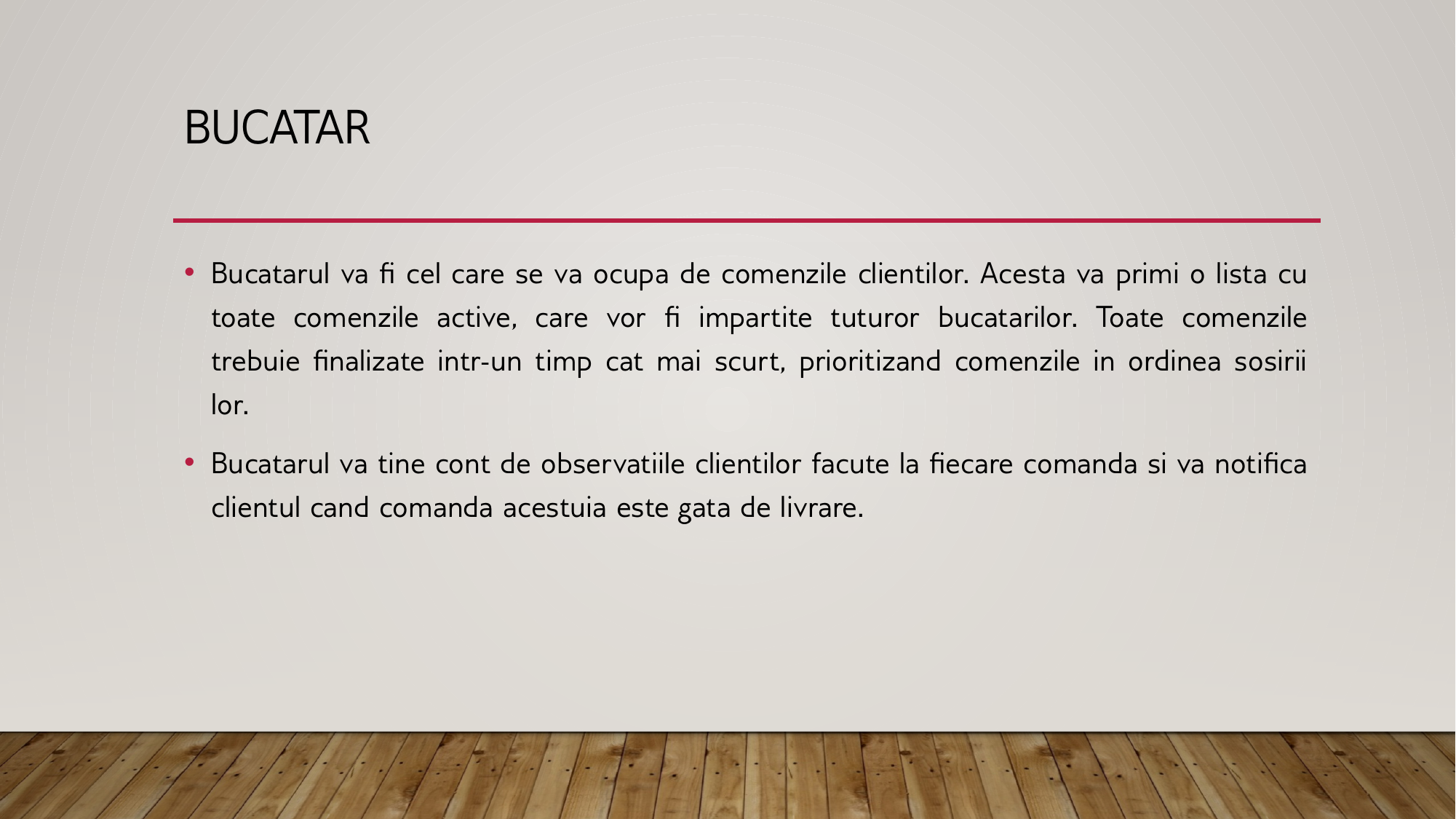

# Bucatar
Bucatarul va fi cel care se va ocupa de comenzile clientilor. Acesta va primi o lista cu toate comenzile active, care vor fi impartite tuturor bucatarilor. Toate comenzile trebuie finalizate intr-un timp cat mai scurt, prioritizand comenzile in ordinea sosirii lor.
Bucatarul va tine cont de observatiile clientilor facute la fiecare comanda si va notifica clientul cand comanda acestuia este gata de livrare.